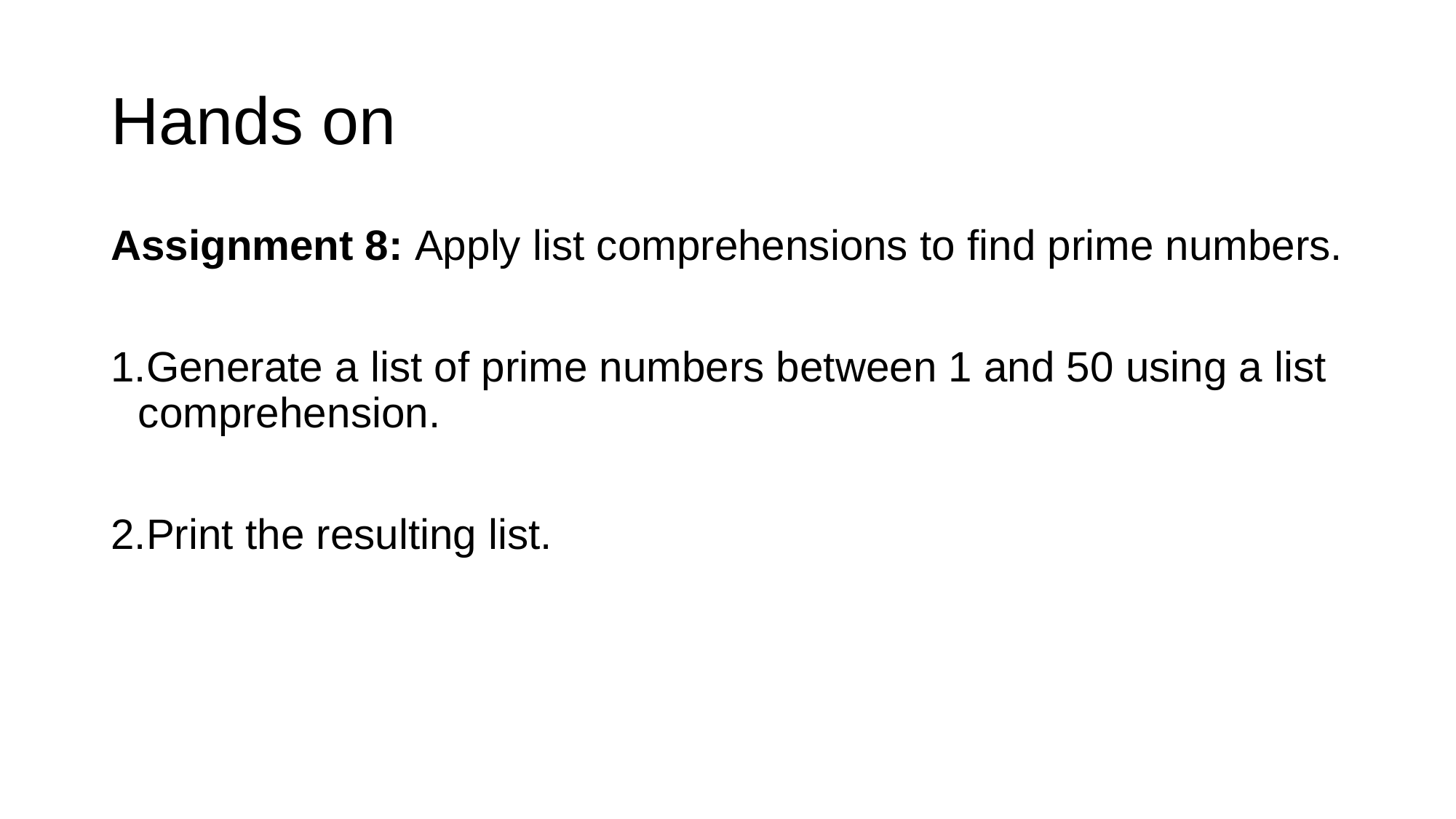

# Hands on
Assignment 8: Apply list comprehensions to find prime numbers.

Generate a list of prime numbers between 1 and 50 using a list comprehension.

Print the resulting list.